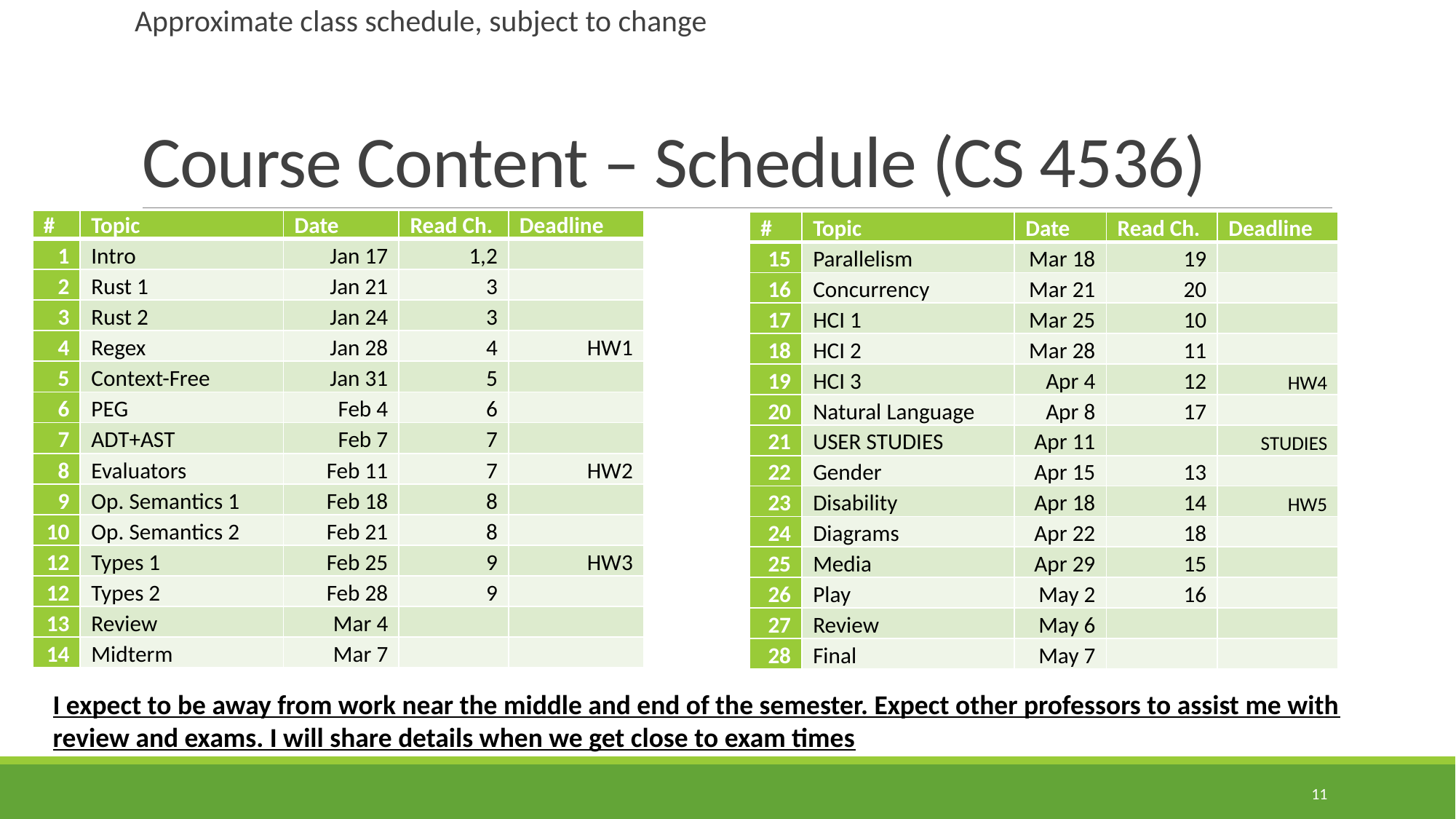

Approximate class schedule, subject to change
# Course Content – Schedule (CS 4536)
| # | Topic | Date | Read Ch. | Deadline |
| --- | --- | --- | --- | --- |
| 1 | Intro | Jan 17 | 1,2 |  |
| 2 | Rust 1 | Jan 21 | 3 |  |
| 3 | Rust 2 | Jan 24 | 3 |  |
| 4 | Regex | Jan 28 | 4 | HW1 |
| 5 | Context-Free | Jan 31 | 5 |  |
| 6 | PEG | Feb 4 | 6 |  |
| 7 | ADT+AST | Feb 7 | 7 |  |
| 8 | Evaluators | Feb 11 | 7 | HW2 |
| 9 | Op. Semantics 1 | Feb 18 | 8 |  |
| 10 | Op. Semantics 2 | Feb 21 | 8 |  |
| 12 | Types 1 | Feb 25 | 9 | HW3 |
| 12 | Types 2 | Feb 28 | 9 |  |
| 13 | Review | Mar 4 |  |  |
| 14 | Midterm | Mar 7 |  |  |
| # | Topic | Date | Read Ch. | Deadline |
| --- | --- | --- | --- | --- |
| 15 | Parallelism | Mar 18 | 19 |  |
| 16 | Concurrency | Mar 21 | 20 |  |
| 17 | HCI 1 | Mar 25 | 10 |  |
| 18 | HCI 2 | Mar 28 | 11 |  |
| 19 | HCI 3 | Apr 4 | 12 | HW4 |
| 20 | Natural Language | Apr 8 | 17 |  |
| 21 | USER STUDIES | Apr 11 |  | STUDIES |
| 22 | Gender | Apr 15 | 13 |  |
| 23 | Disability | Apr 18 | 14 | HW5 |
| 24 | Diagrams | Apr 22 | 18 |  |
| 25 | Media | Apr 29 | 15 |  |
| 26 | Play | May 2 | 16 |  |
| 27 | Review | May 6 |  |  |
| 28 | Final | May 7 |  |  |
I expect to be away from work near the middle and end of the semester. Expect other professors to assist me with review and exams. I will share details when we get close to exam times
11